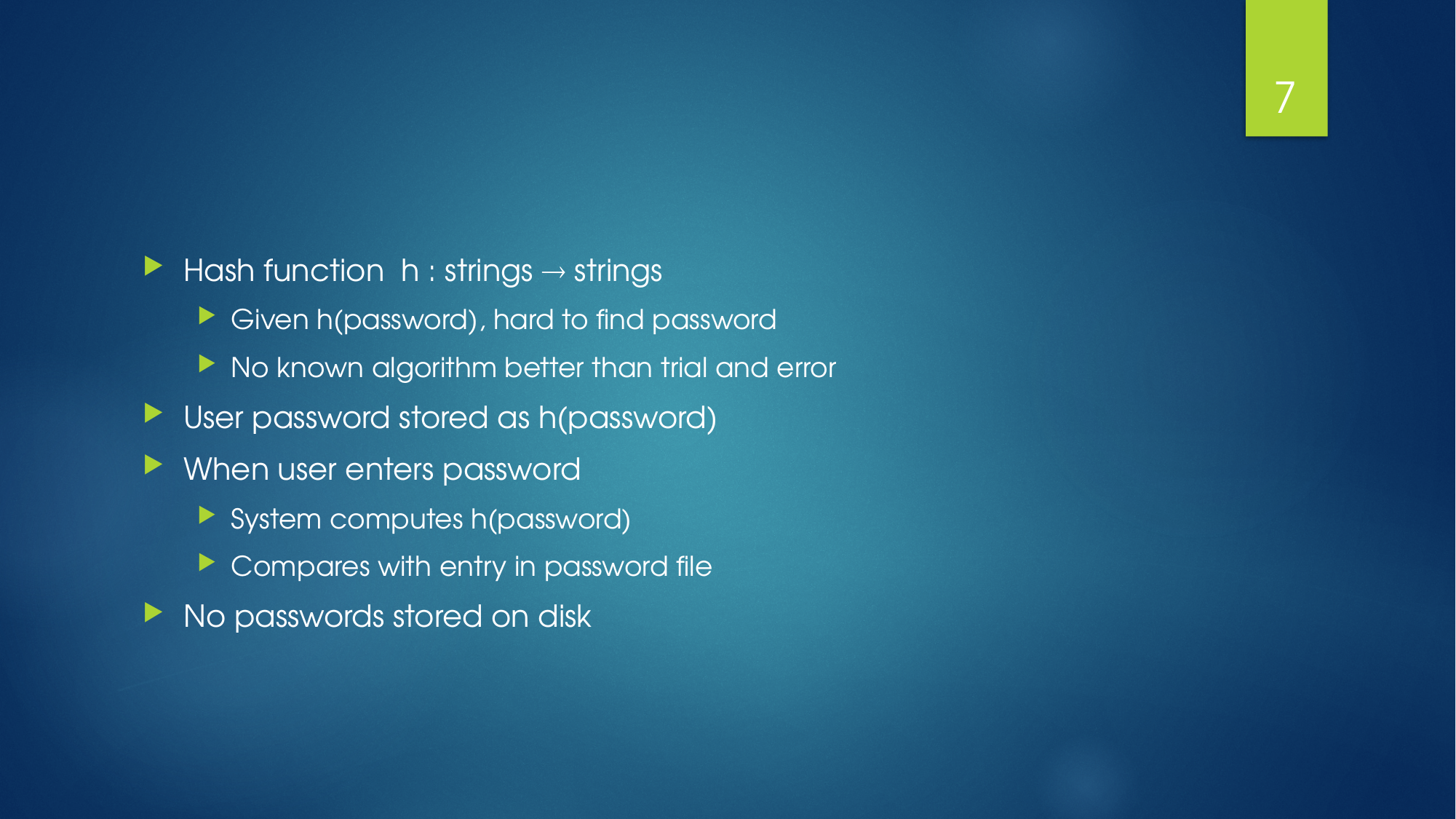

7
#
Hash function  h : strings → strings
Given h(password), hard to find password
No known algorithm better than trial and error
User password stored as h(password)
When user enters password
System computes h(password)
Compares with entry in password file
No passwords stored on disk